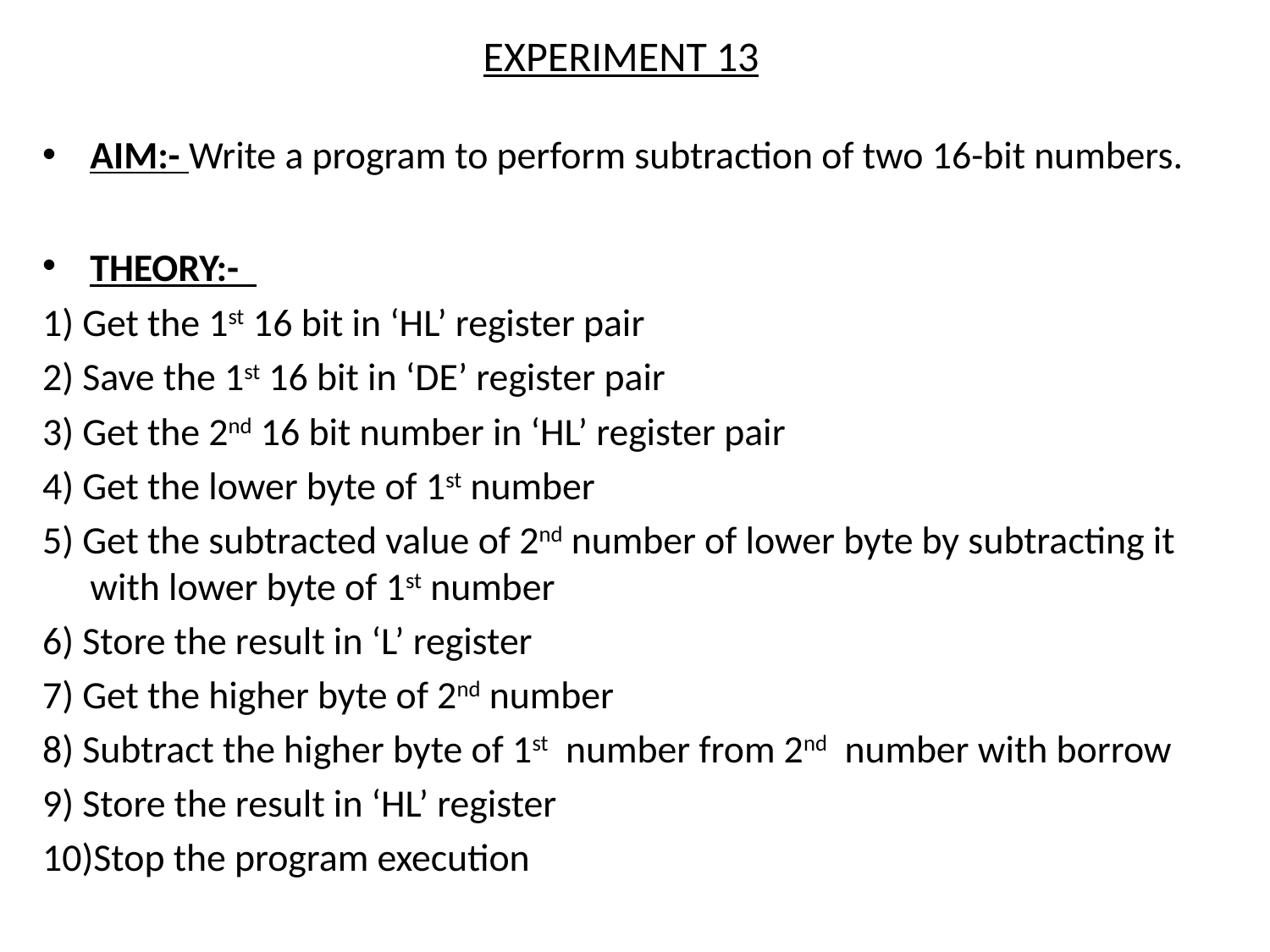

# EXPERIMENT 13

AIM:- Write a program to perform subtraction of two 16-bit numbers.

THEORY:-
1) Get the 1st 16 bit in ‘HL’ register pair
2) Save the 1st 16 bit in ‘DE’ register pair
3) Get the 2nd 16 bit number in ‘HL’ register pair
4) Get the lower byte of 1st number
5) Get the subtracted value of 2nd number of lower byte by subtracting it with lower byte of 1st number
6) Store the result in ‘L’ register
7) Get the higher byte of 2nd number
8) Subtract the higher byte of 1st  number from 2nd  number with borrow
9) Store the result in ‘HL’ register
10)Stop the program execution